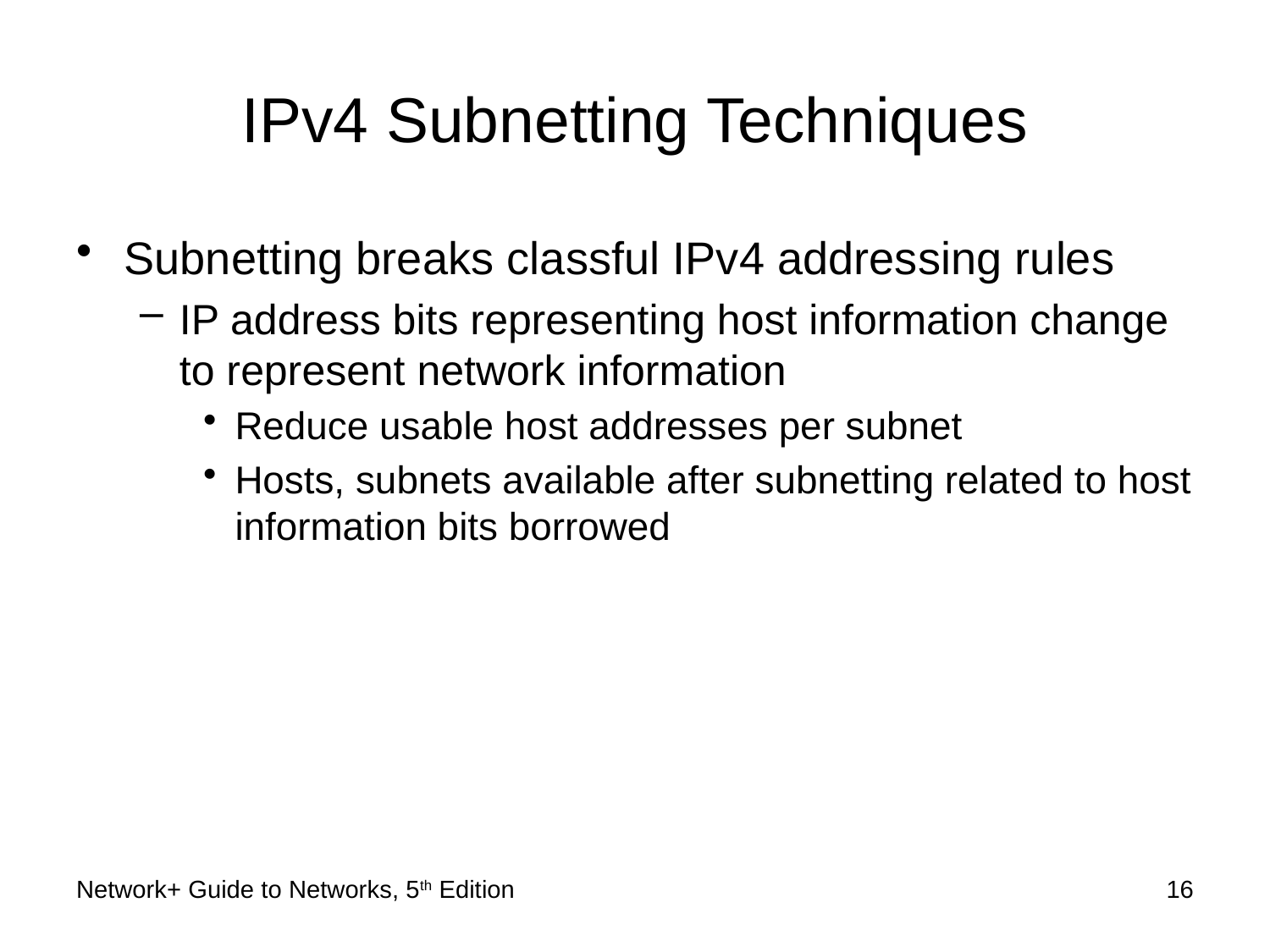

# IPv4 Subnetting Techniques
Subnetting breaks classful IPv4 addressing rules
IP address bits representing host information change to represent network information
Reduce usable host addresses per subnet
Hosts, subnets available after subnetting related to host information bits borrowed
Network+ Guide to Networks, 5th Edition
16